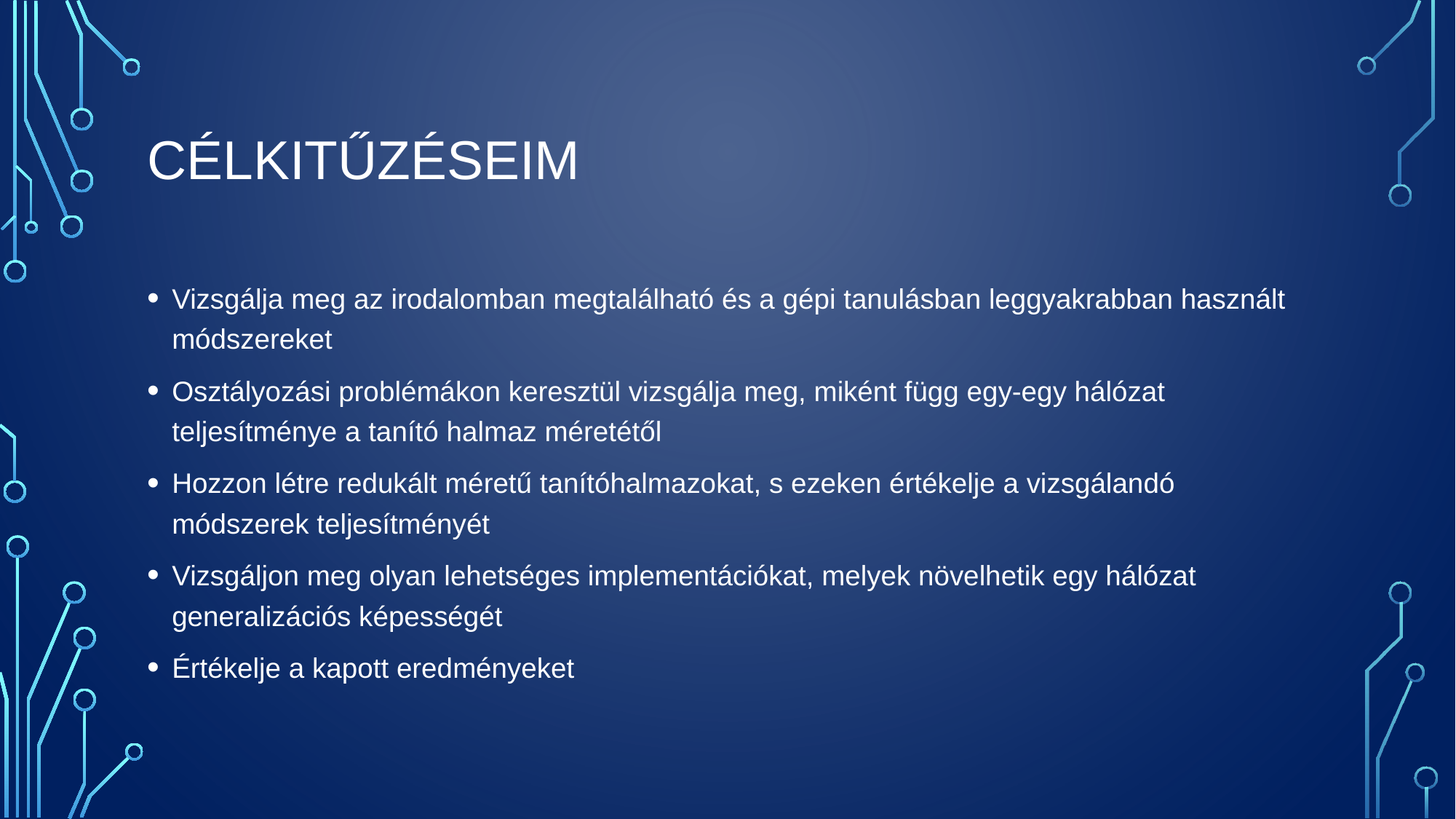

# Célkitűzéseim
Vizsgálja meg az irodalomban megtalálható és a gépi tanulásban leggyakrabban használt módszereket
Osztályozási problémákon keresztül vizsgálja meg, miként függ egy-egy hálózat teljesítménye a tanító halmaz méretétől
Hozzon létre redukált méretű tanítóhalmazokat, s ezeken értékelje a vizsgálandó módszerek teljesítményét
Vizsgáljon meg olyan lehetséges implementációkat, melyek növelhetik egy hálózat generalizációs képességét
Értékelje a kapott eredményeket